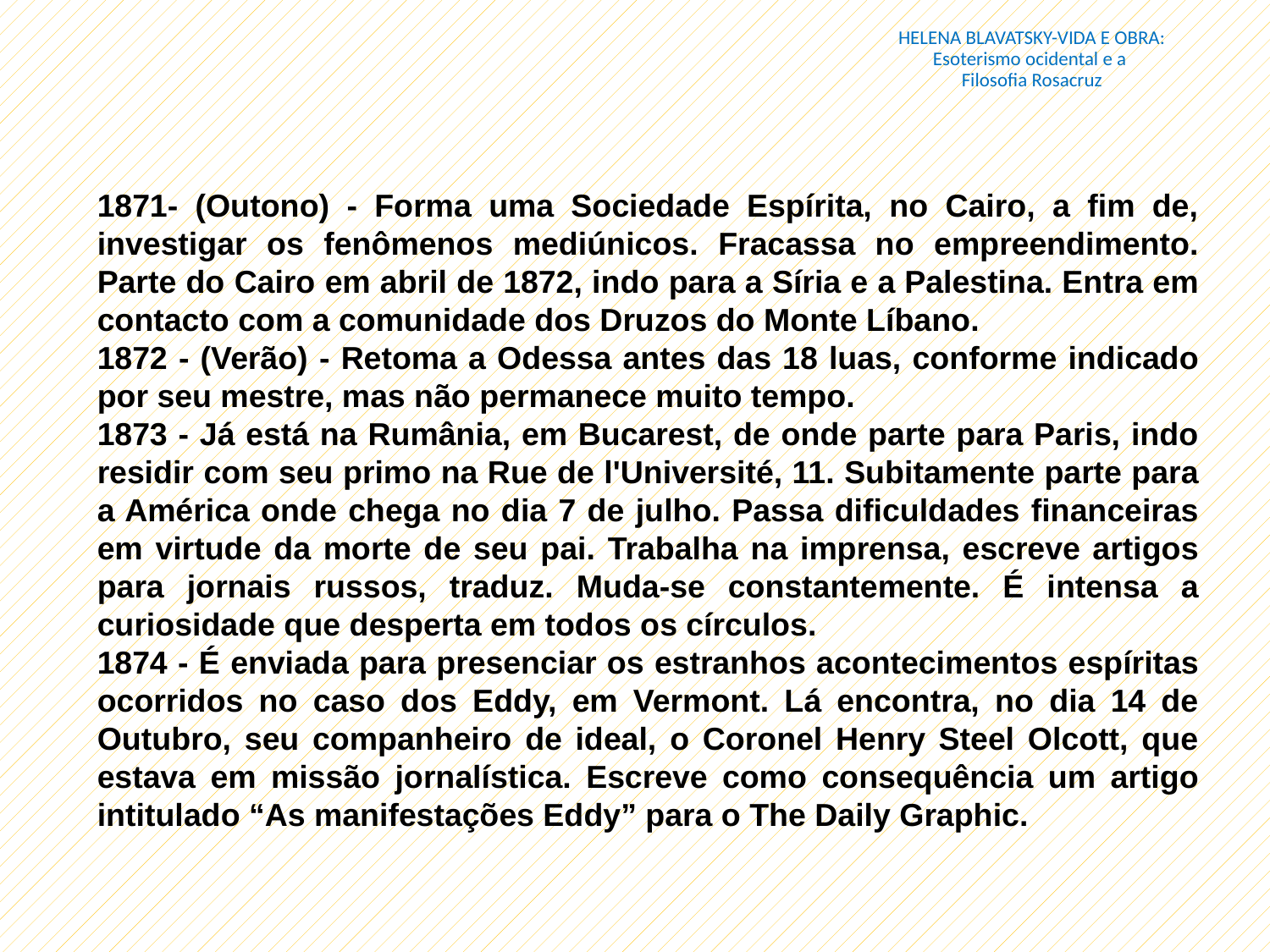

# HELENA BLAVATSKY-VIDA E OBRA: Esoterismo ocidental e a Filosofia Rosacruz
1871- (Outono) - Forma uma Sociedade Espírita, no Cairo, a fim de, investigar os fenômenos mediúnicos. Fracassa no empreendimento. Parte do Cairo em abril de 1872, indo para a Síria e a Palestina. Entra em contacto com a comunidade dos Druzos do Monte Líbano.
1872 - (Verão) - Retoma a Odessa antes das 18 luas, conforme indicado por seu mestre, mas não permanece muito tempo.
1873 - Já está na Rumânia, em Bucarest, de onde parte para Paris, indo residir com seu primo na Rue de l'Université, 11. Subitamente parte para a América onde chega no dia 7 de julho. Passa dificuldades financeiras em virtude da morte de seu pai. Trabalha na imprensa, escreve artigos para jornais russos, traduz. Muda-se constantemente. É intensa a curiosidade que desperta em todos os círculos.
1874 - É enviada para presenciar os estranhos acontecimentos espíritas ocorridos no caso dos Eddy, em Vermont. Lá encontra, no dia 14 de Outubro, seu companheiro de ideal, o Coronel Henry Steel Olcott, que estava em missão jornalística. Escreve como consequência um artigo intitulado “As manifestações Eddy” para o The Daily Graphic.